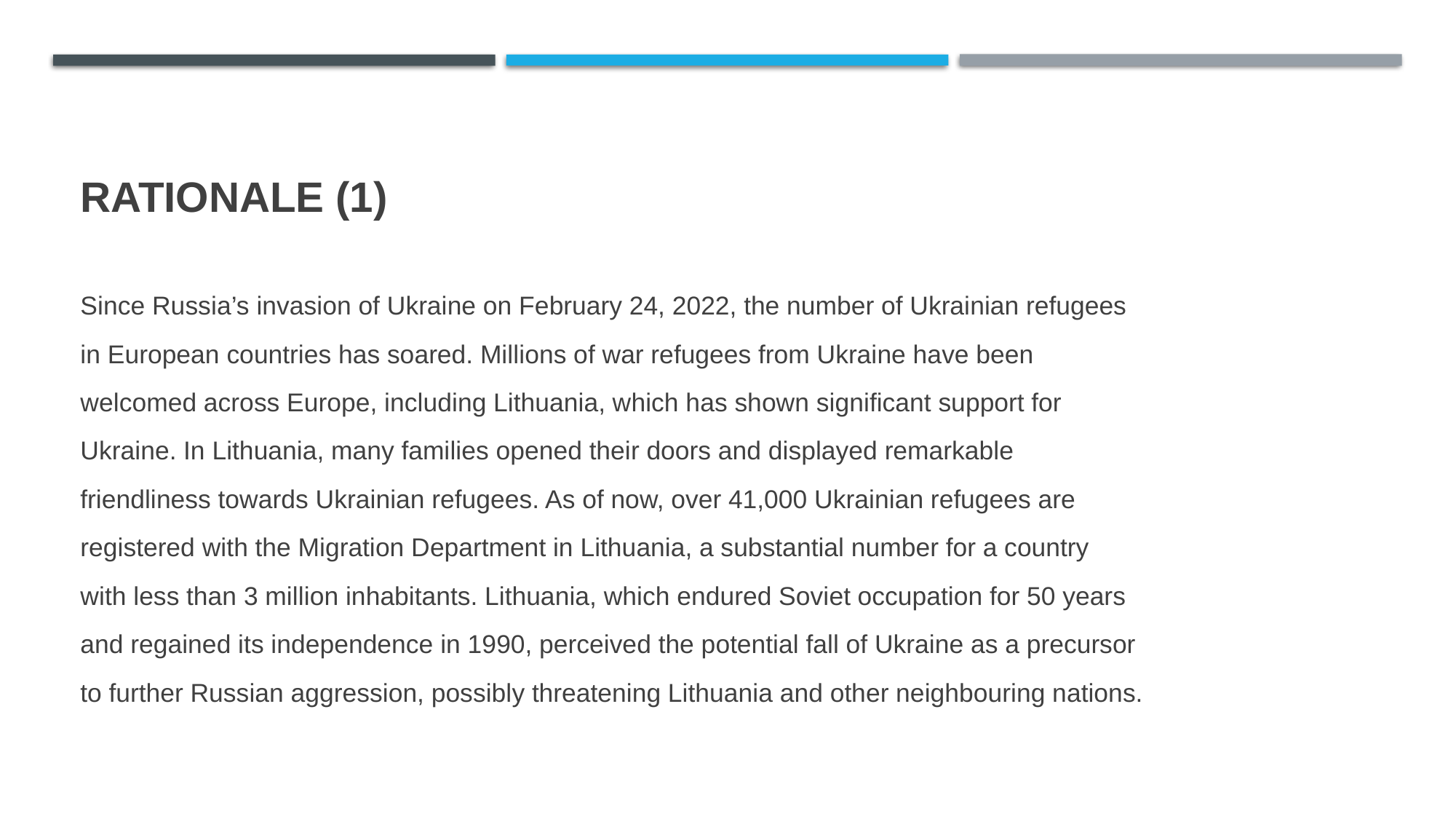

# Rationale (1)
Since Russia’s invasion of Ukraine on February 24, 2022, the number of Ukrainian refugees
in European countries has soared. Millions of war refugees from Ukraine have been
welcomed across Europe, including Lithuania, which has shown significant support for
Ukraine. In Lithuania, many families opened their doors and displayed remarkable
friendliness towards Ukrainian refugees. As of now, over 41,000 Ukrainian refugees are
registered with the Migration Department in Lithuania, a substantial number for a country
with less than 3 million inhabitants. Lithuania, which endured Soviet occupation for 50 years
and regained its independence in 1990, perceived the potential fall of Ukraine as a precursor
to further Russian aggression, possibly threatening Lithuania and other neighbouring nations.